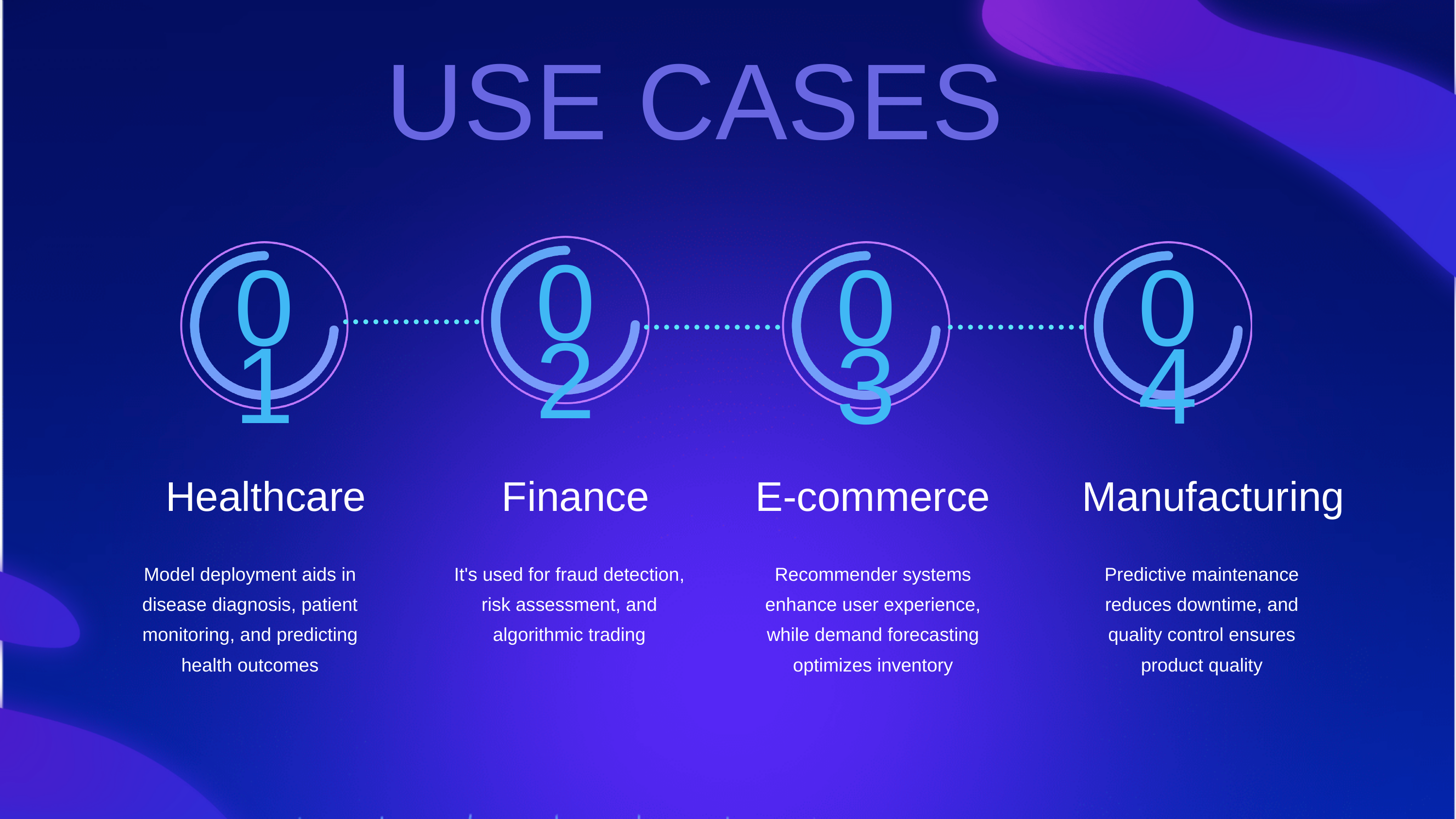

USE CASES

02
01
03
04

Healthcare
Finance
E-commerce
Manufacturing
Model deployment aids in disease diagnosis, patient monitoring, and predicting health outcomes
It's used for fraud detection, risk assessment, and algorithmic trading
Recommender systems enhance user experience, while demand forecasting optimizes inventory
Predictive maintenance reduces downtime, and quality control ensures product quality